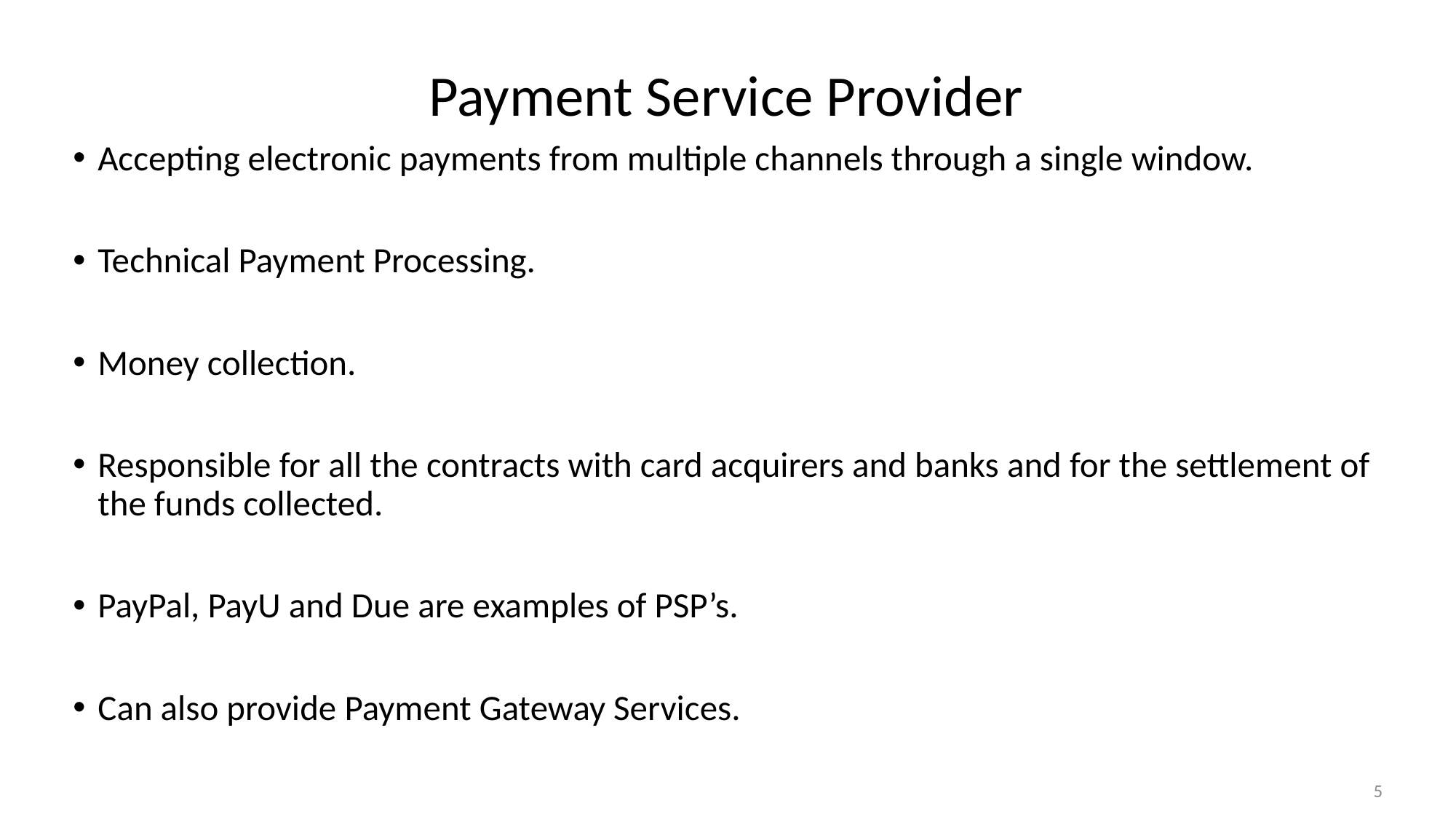

# Payment Service Provider
Accepting electronic payments from multiple channels through a single window.

Technical Payment Processing.

Money collection.

Responsible for all the contracts with card acquirers and banks and for the settlement of the funds collected.

PayPal, PayU and Due are examples of PSP’s.

Can also provide Payment Gateway Services.

5